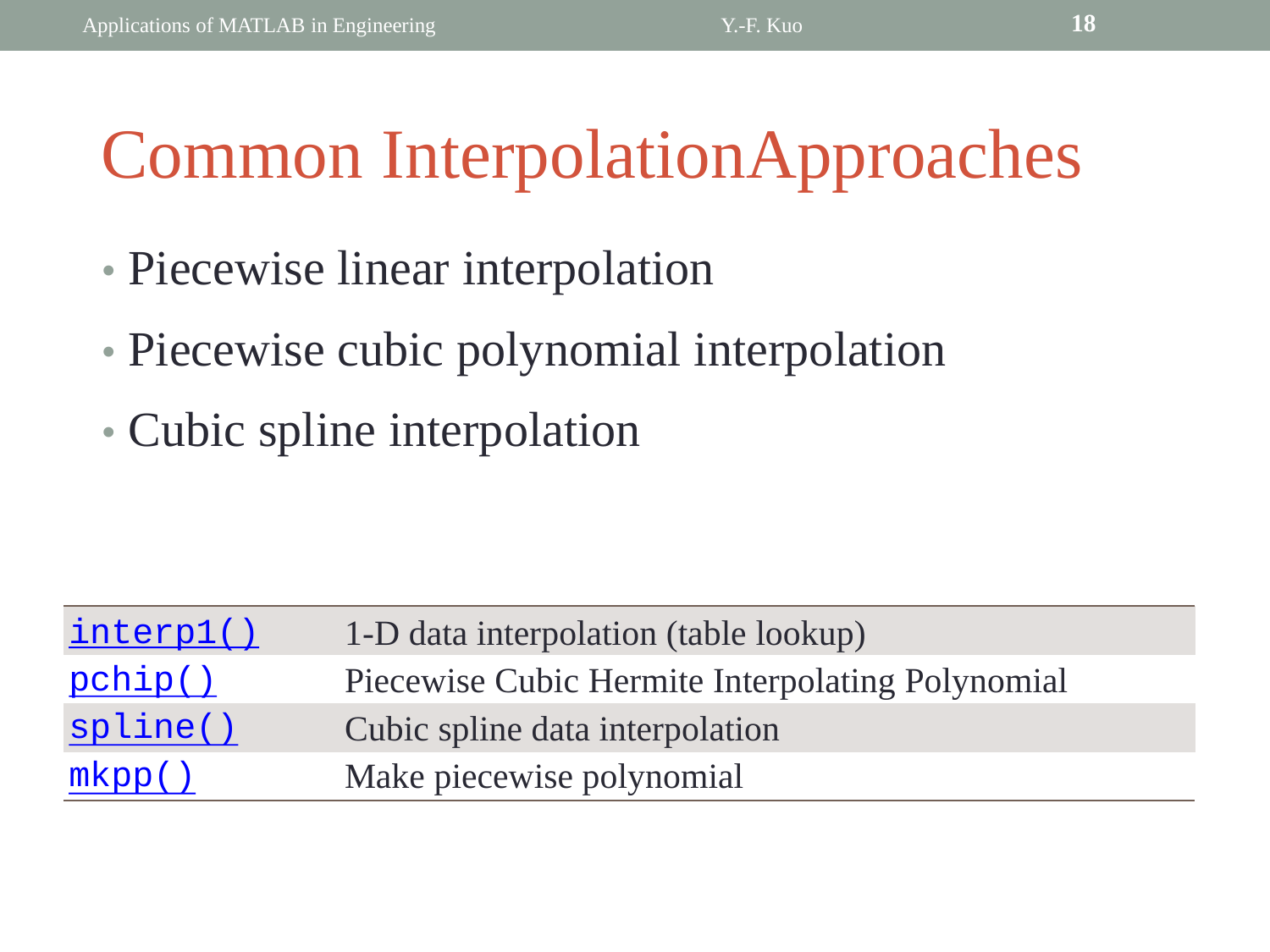

18
Applications of MATLAB in Engineering
Y.-F. Kuo

Common InterpolationApproaches

• Piecewise linear interpolation

• Piecewise cubic polynomial interpolation

• Cubic spline interpolation

interp1()
pchip()
spline()
mkpp()
1-D data interpolation (table lookup)
Piecewise Cubic Hermite Interpolating Polynomial
Cubic spline data interpolation
Make piecewise polynomial